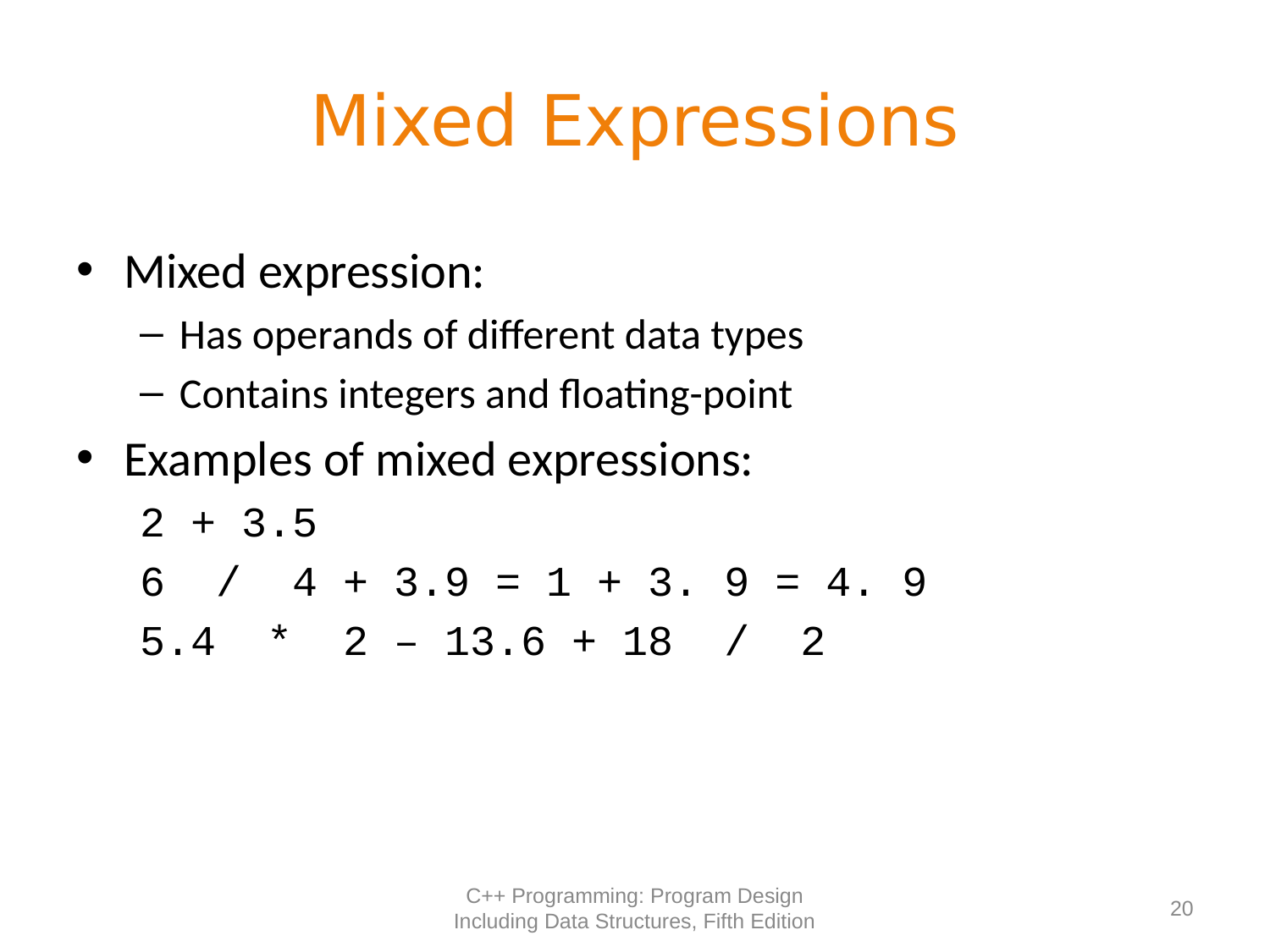

# Mixed Expressions
Mixed expression:
Has operands of different data types
Contains integers and floating-point
Examples of mixed expressions:
2 + 3.5
6  /  4 + 3.9 = 1 + 3. 9 = 4. 9
5.4  *  2 – 13.6 + 18  /  2
C++ Programming: Program Design Including Data Structures, Fifth Edition
20